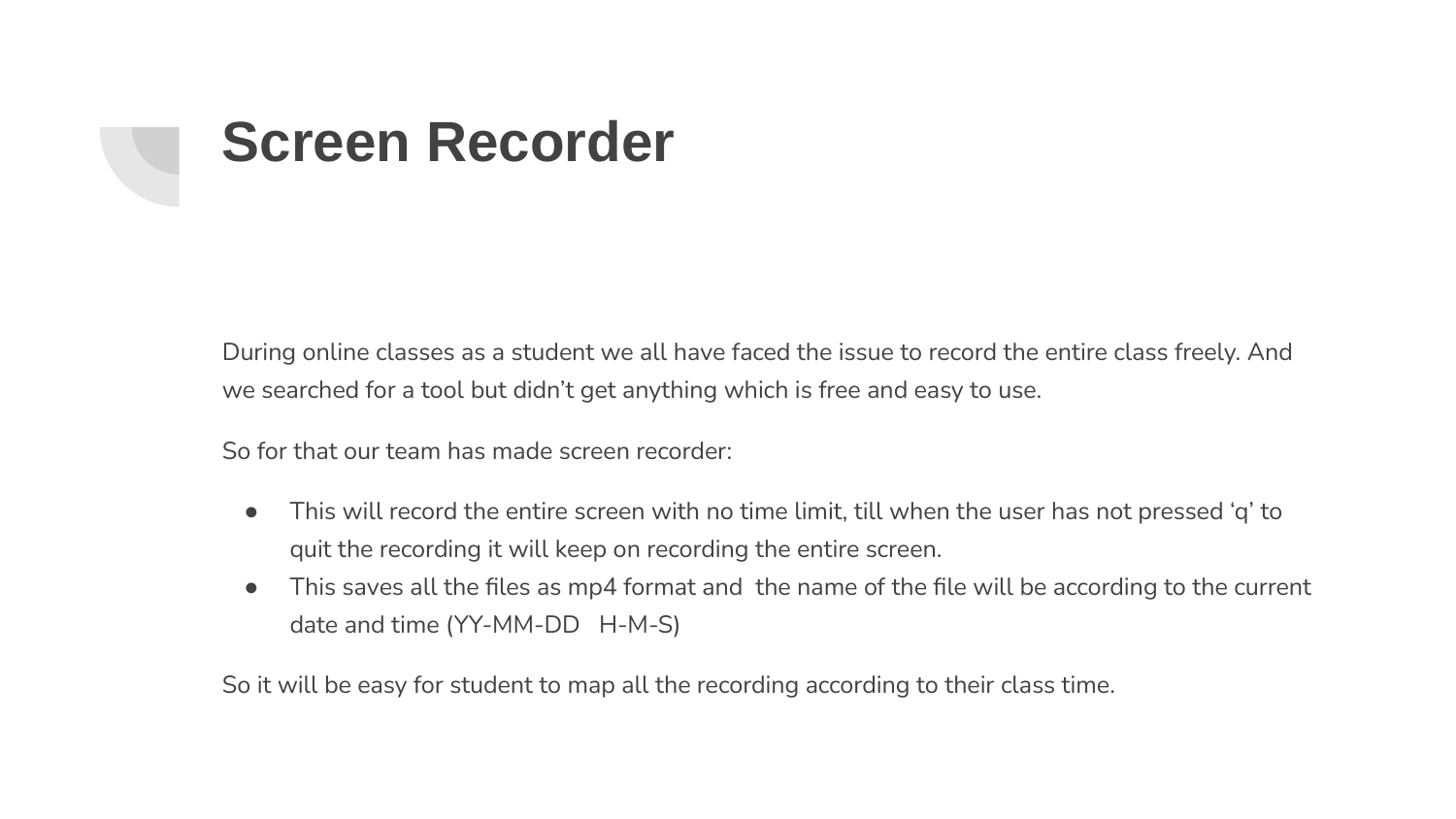

# Screen Recorder
During online classes as a student we all have faced the issue to record the entire class freely. And we searched for a tool but didn’t get anything which is free and easy to use.
So for that our team has made screen recorder:
This will record the entire screen with no time limit, till when the user has not pressed ‘q’ to quit the recording it will keep on recording the entire screen.
This saves all the files as mp4 format and  the name of the file will be according to the current date and time (YY-MM-DD   H-M-S)
So it will be easy for student to map all the recording according to their class time.